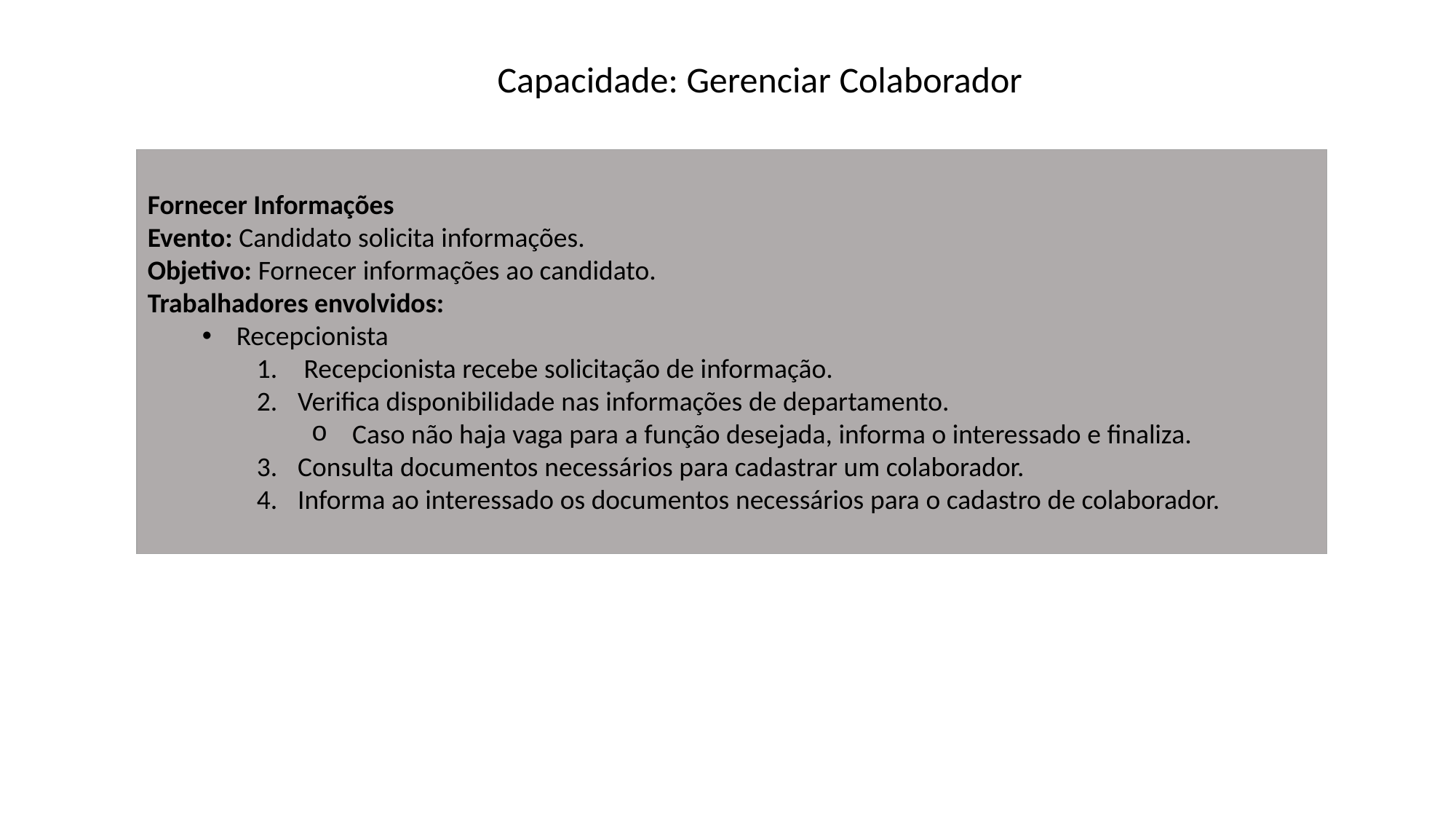

Capacidade: Gerenciar Colaborador

Fornecer Informações
Evento: Candidato solicita informações.
Objetivo: Fornecer informações ao candidato.
Trabalhadores envolvidos:
Recepcionista
 Recepcionista recebe solicitação de informação.
Verifica disponibilidade nas informações de departamento.
Caso não haja vaga para a função desejada, informa o interessado e finaliza.
Consulta documentos necessários para cadastrar um colaborador.
Informa ao interessado os documentos necessários para o cadastro de colaborador.